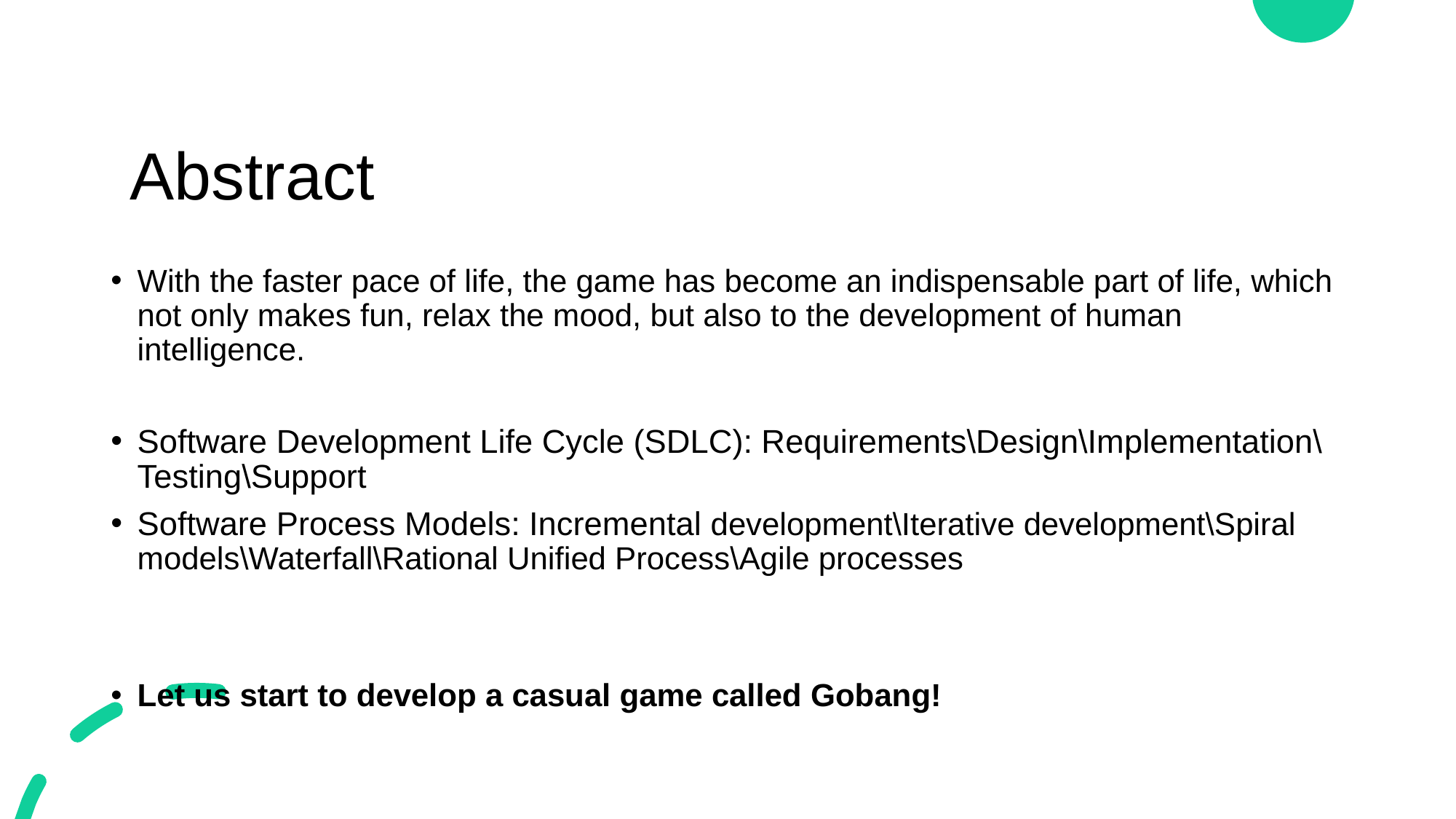

# Abstract
With the faster pace of life, the game has become an indispensable part of life, which not only makes fun, relax the mood, but also to the development of human intelligence.

Software Development Life Cycle (SDLC): Requirements\Design\Implementation\Testing\Support
Software Process Models: Incremental development\Iterative development\Spiral models\Waterfall\Rational Unified Process\Agile processes

Let us start to develop a casual game called Gobang!